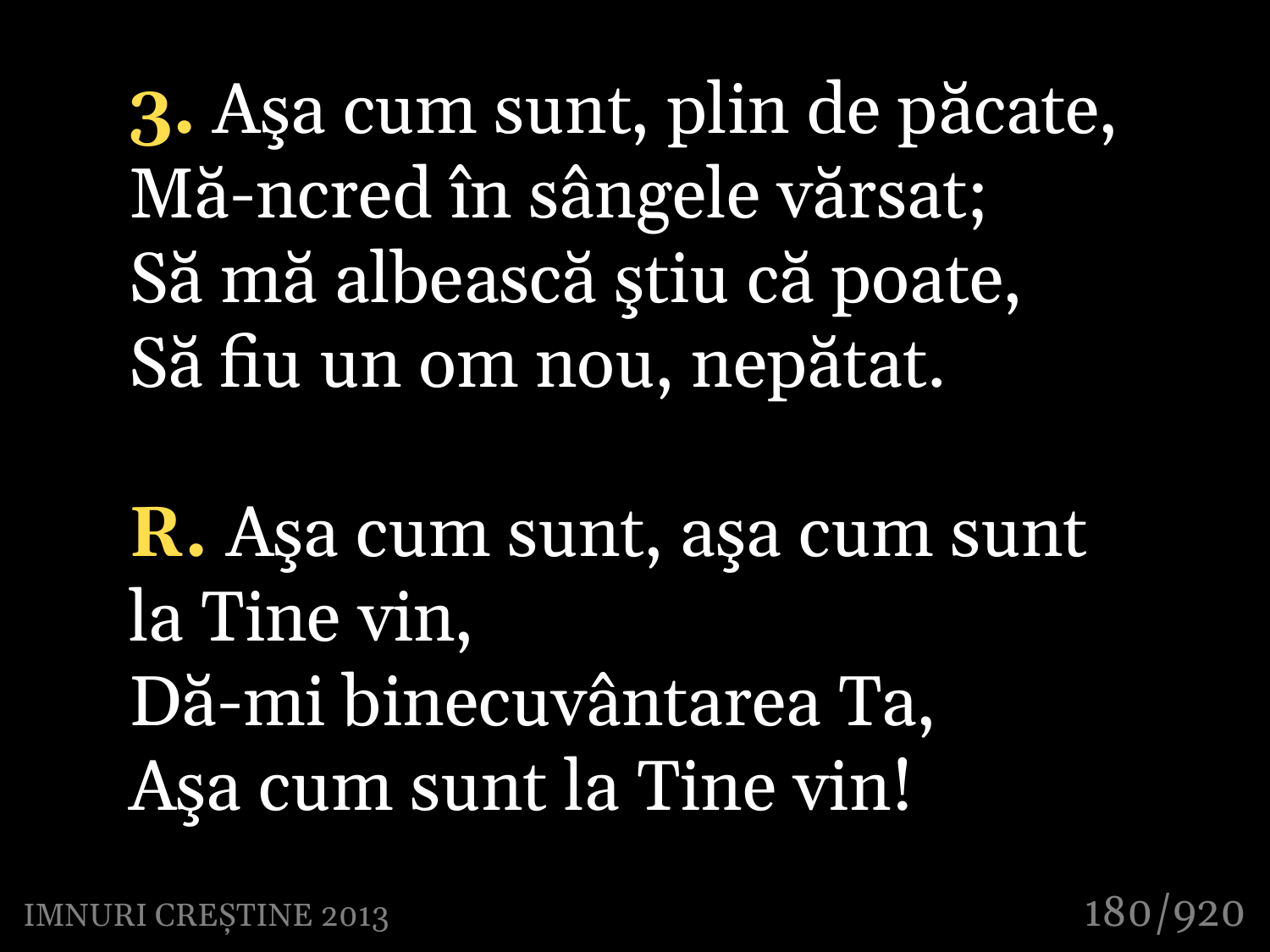

3. Aşa cum sunt, plin de păcate,
Mă-ncred în sângele vărsat;
Să mă albească ştiu că poate,
Să fiu un om nou, nepătat.

R. Aşa cum sunt, aşa cum sunt
la Tine vin,
Dă-mi binecuvântarea Ta,
Aşa cum sunt la Tine vin!
180/920
IMNURI CREȘTINE 2013